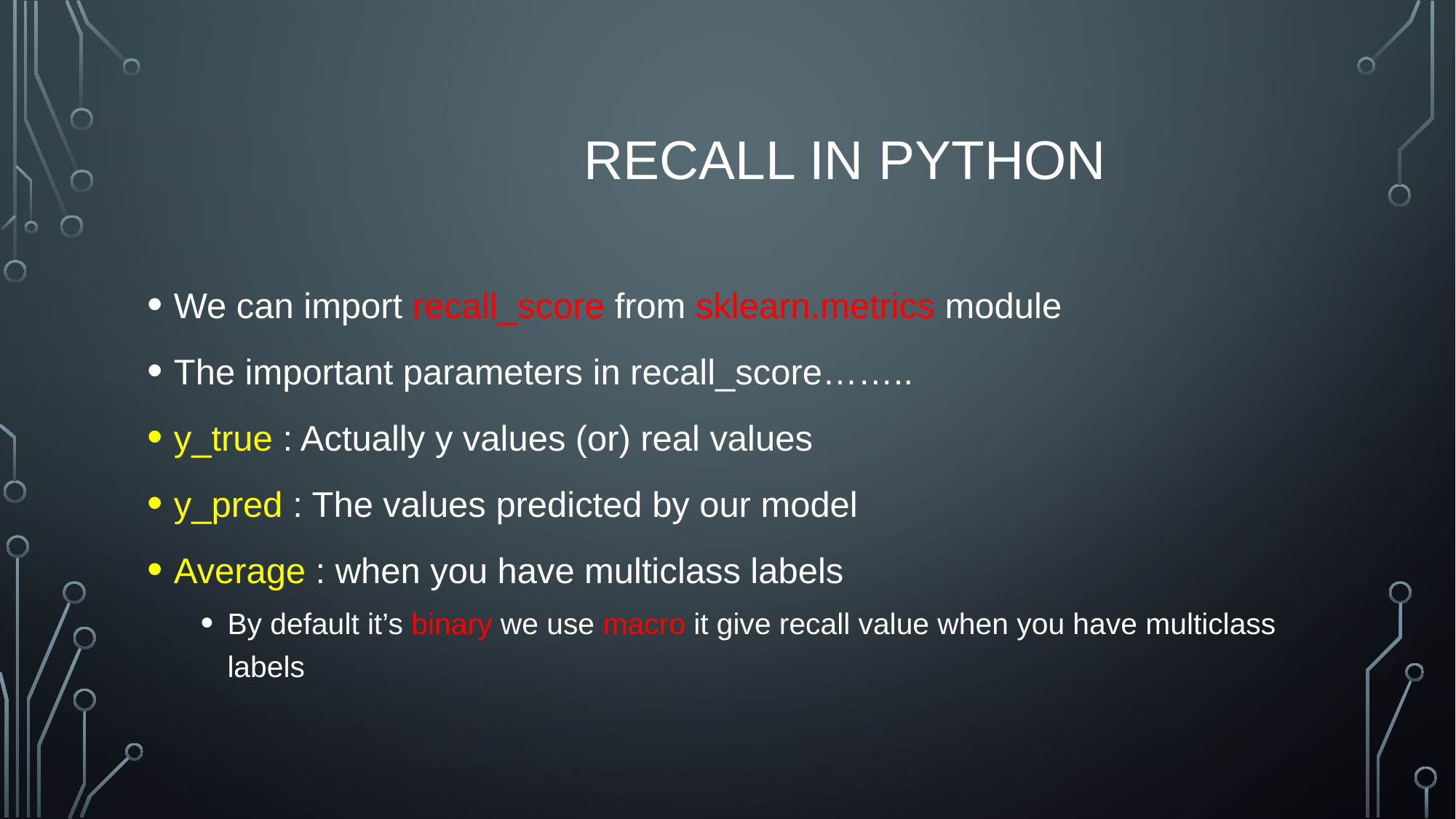

# Recall in python
We can import recall_score from sklearn.metrics module
The important parameters in recall_score……..
y_true : Actually y values (or) real values
y_pred : The values predicted by our model
Average : when you have multiclass labels
By default it’s binary we use macro it give recall value when you have multiclass labels